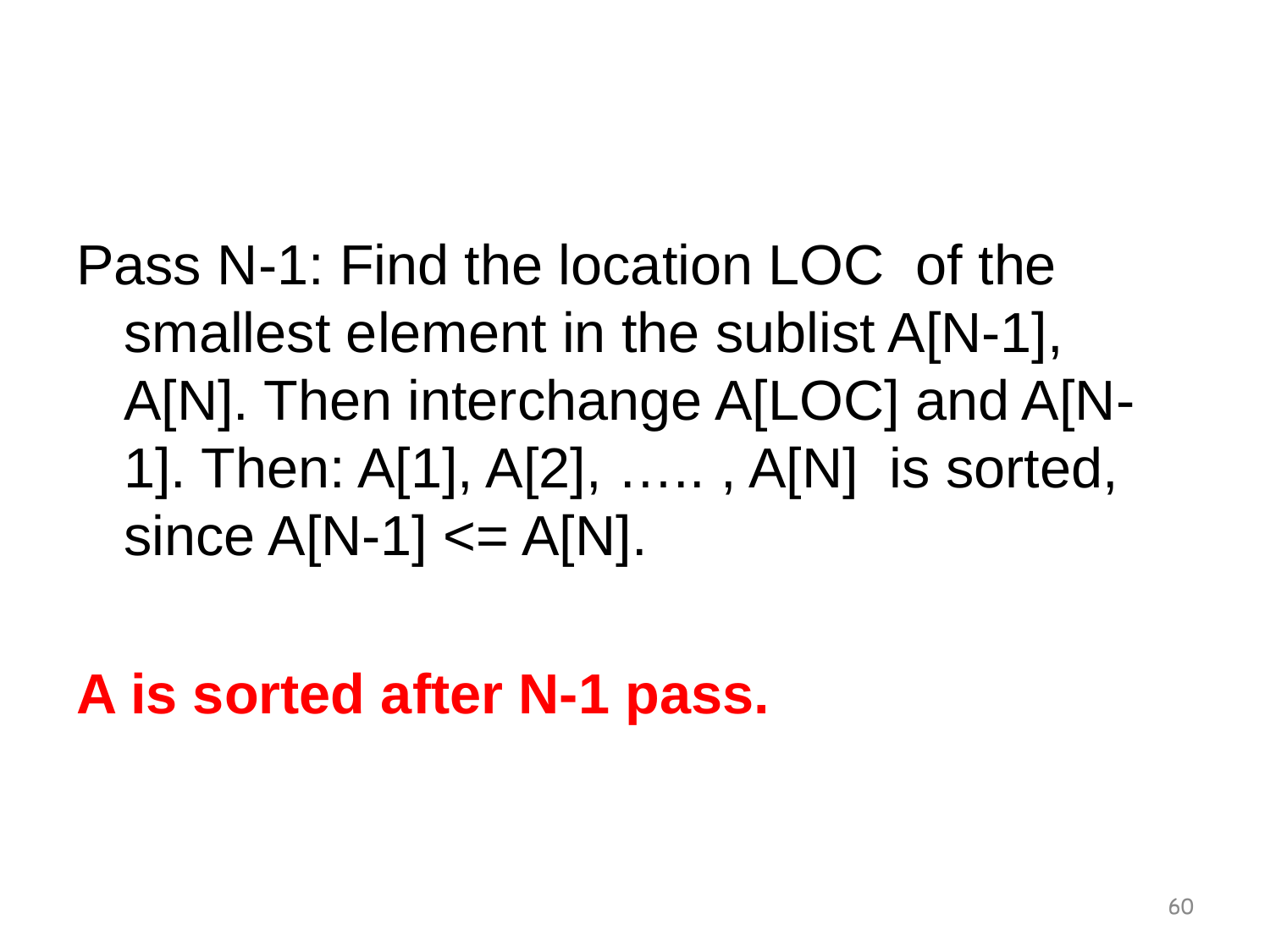

Pass N-1: Find the location LOC  of the smallest element in the sublist A[N-1], A[N]. Then interchange A[LOC] and A[N-1]. Then: A[1], A[2], ….. , A[N]  is sorted, since A[N-1] <= A[N].

A is sorted after N-1 pass.

60